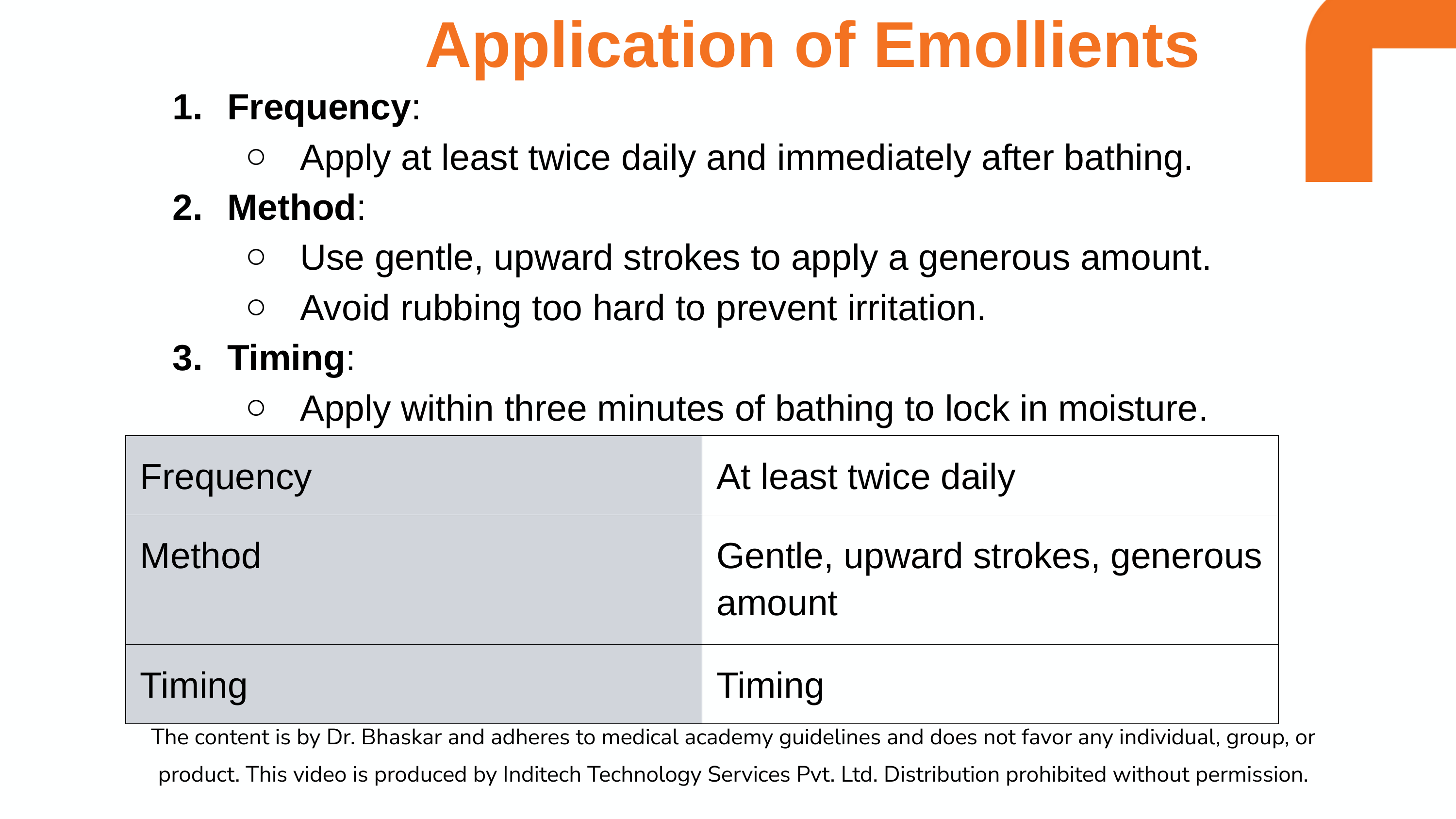

Application of Emollients
Frequency:
Apply at least twice daily and immediately after bathing.
Method:
Use gentle, upward strokes to apply a generous amount.
Avoid rubbing too hard to prevent irritation.
Timing:
Apply within three minutes of bathing to lock in moisture.

| Frequency | At least twice daily |
| --- | --- |
| Method | Gentle, upward strokes, generous amount |
| Timing | Timing |

The content is by Dr. Bhaskar and adheres to medical academy guidelines and does not favor any individual, group, or product. This video is produced by Inditech Technology Services Pvt. Ltd. Distribution prohibited without permission.